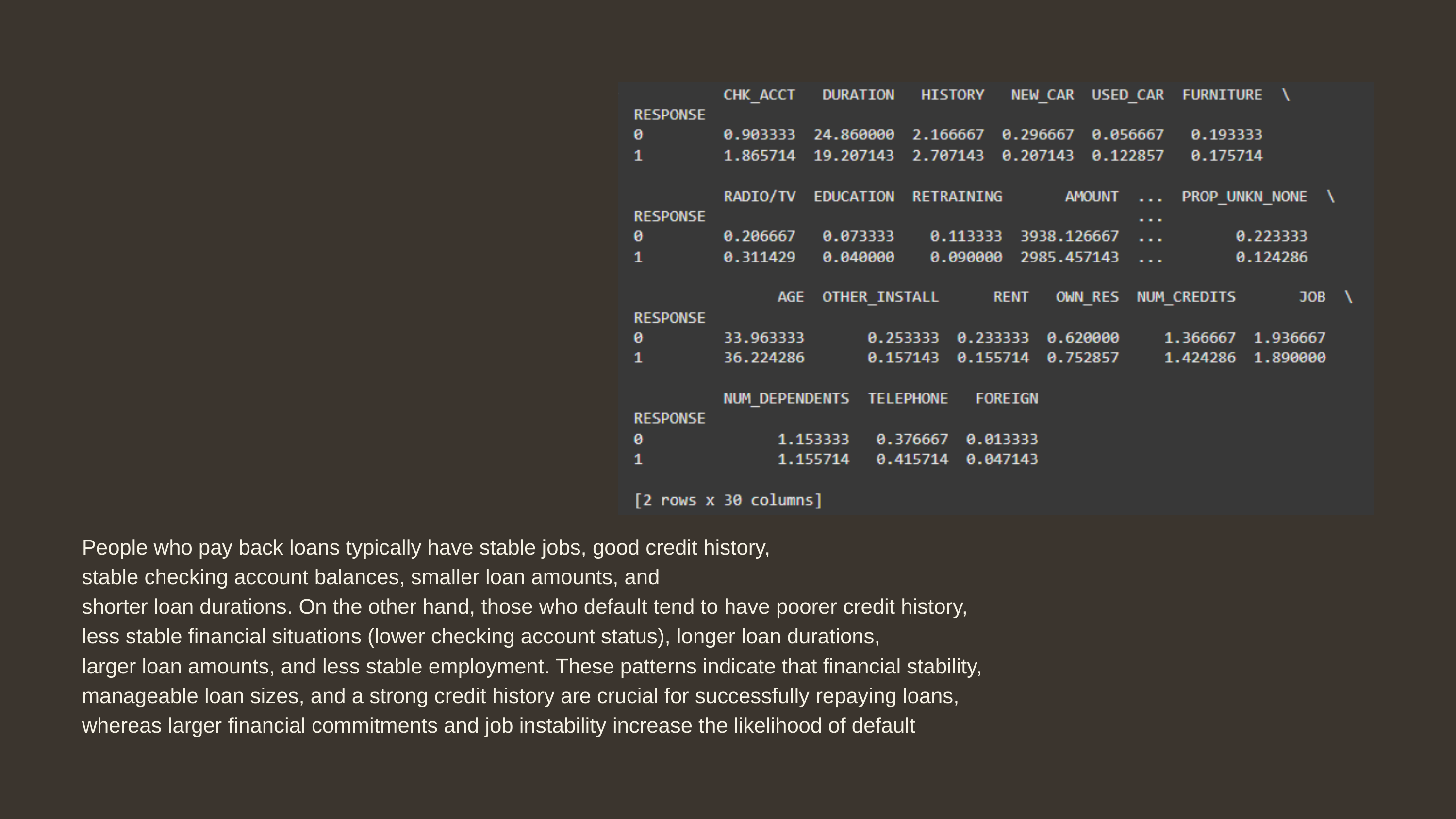

People who pay back loans typically have stable jobs, good credit history,
stable checking account balances, smaller loan amounts, and
shorter loan durations. On the other hand, those who default tend to have poorer credit history,
less stable financial situations (lower checking account status), longer loan durations,
larger loan amounts, and less stable employment. These patterns indicate that financial stability,
manageable loan sizes, and a strong credit history are crucial for successfully repaying loans,
whereas larger financial commitments and job instability increase the likelihood of default